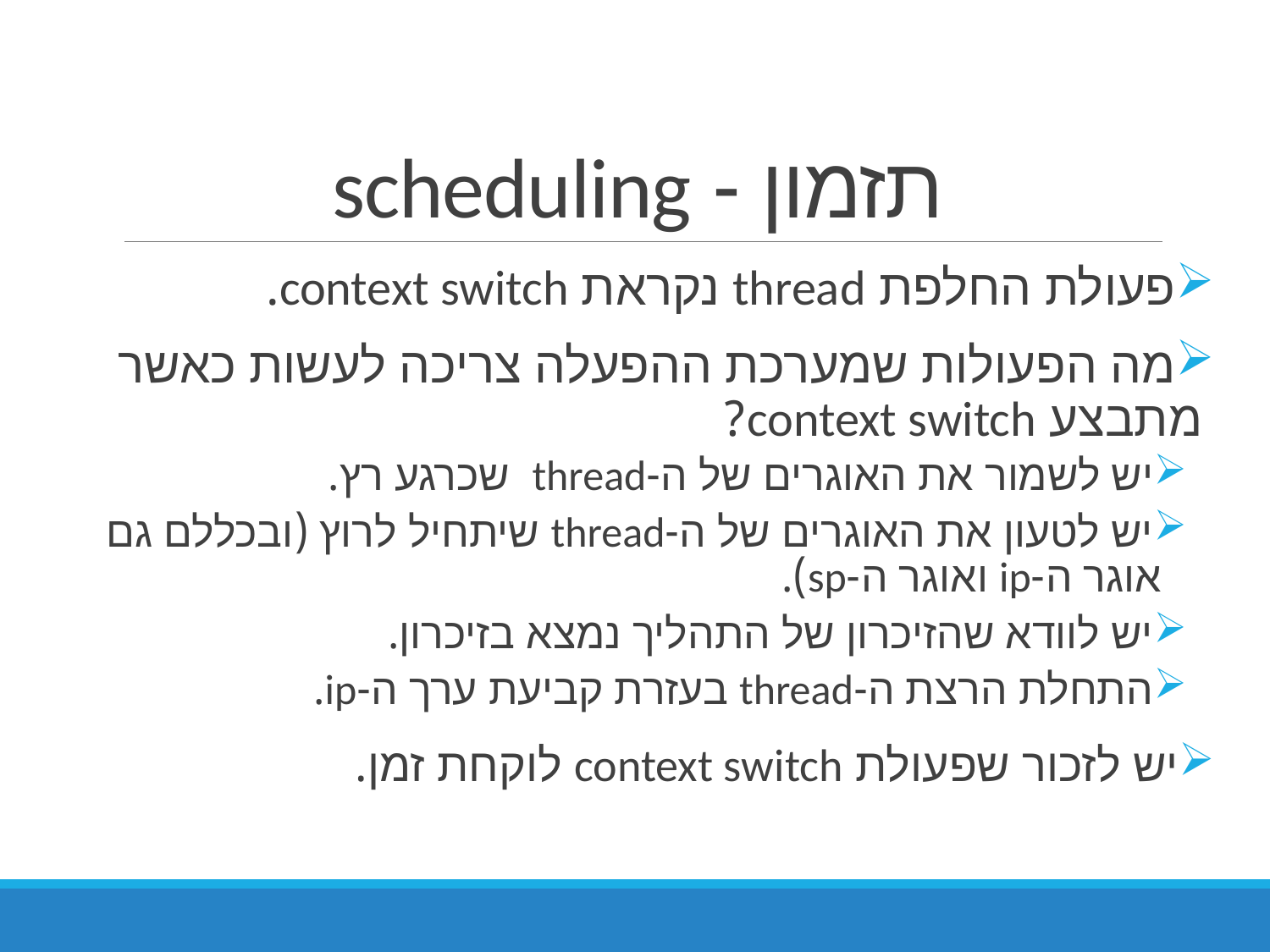

# תזמון - scheduling
פעולת החלפת thread נקראת context switch.
מה הפעולות שמערכת ההפעלה צריכה לעשות כאשר מתבצע context switch?
יש לשמור את האוגרים של ה-thread  שכרגע רץ.
יש לטעון את האוגרים של ה-thread שיתחיל לרוץ (ובכללם גם אוגר ה-ip ואוגר ה-sp).
יש לוודא שהזיכרון של התהליך נמצא בזיכרון.
התחלת הרצת ה-thread בעזרת קביעת ערך ה-ip.
יש לזכור שפעולת context switch לוקחת זמן.